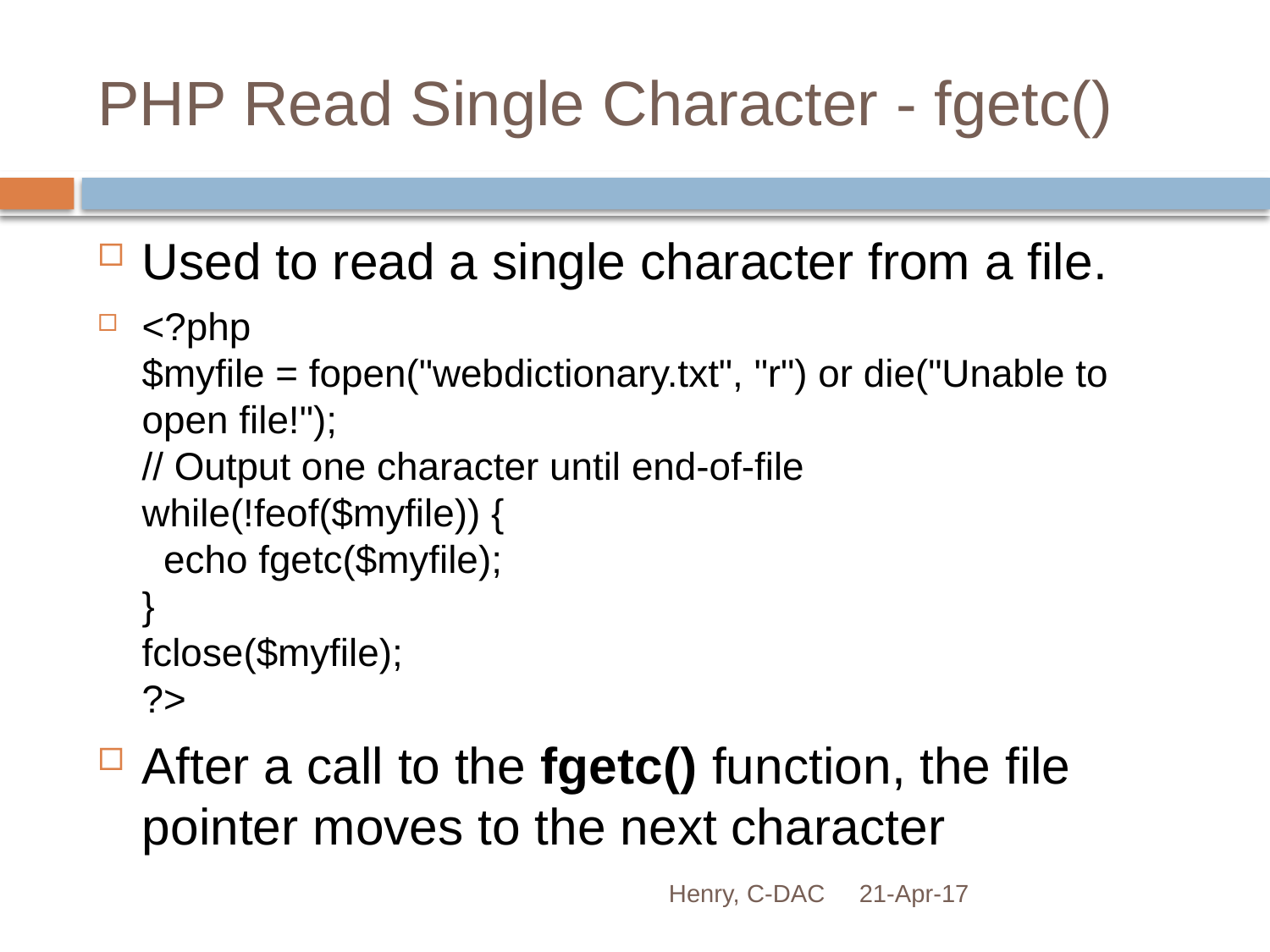

# PHP Read Single Character - fgetc()
Used to read a single character from a file.
<?php
$myfile = fopen("webdictionary.txt", "r") or die("Unable to open file!");
// Output one character until end-of-file
while(!feof($myfile)) {
  echo fgetc($myfile);
}
fclose($myfile);
?>
After a call to the fgetc() function, the file pointer moves to the next character
Henry, C-DAC
21-Apr-17